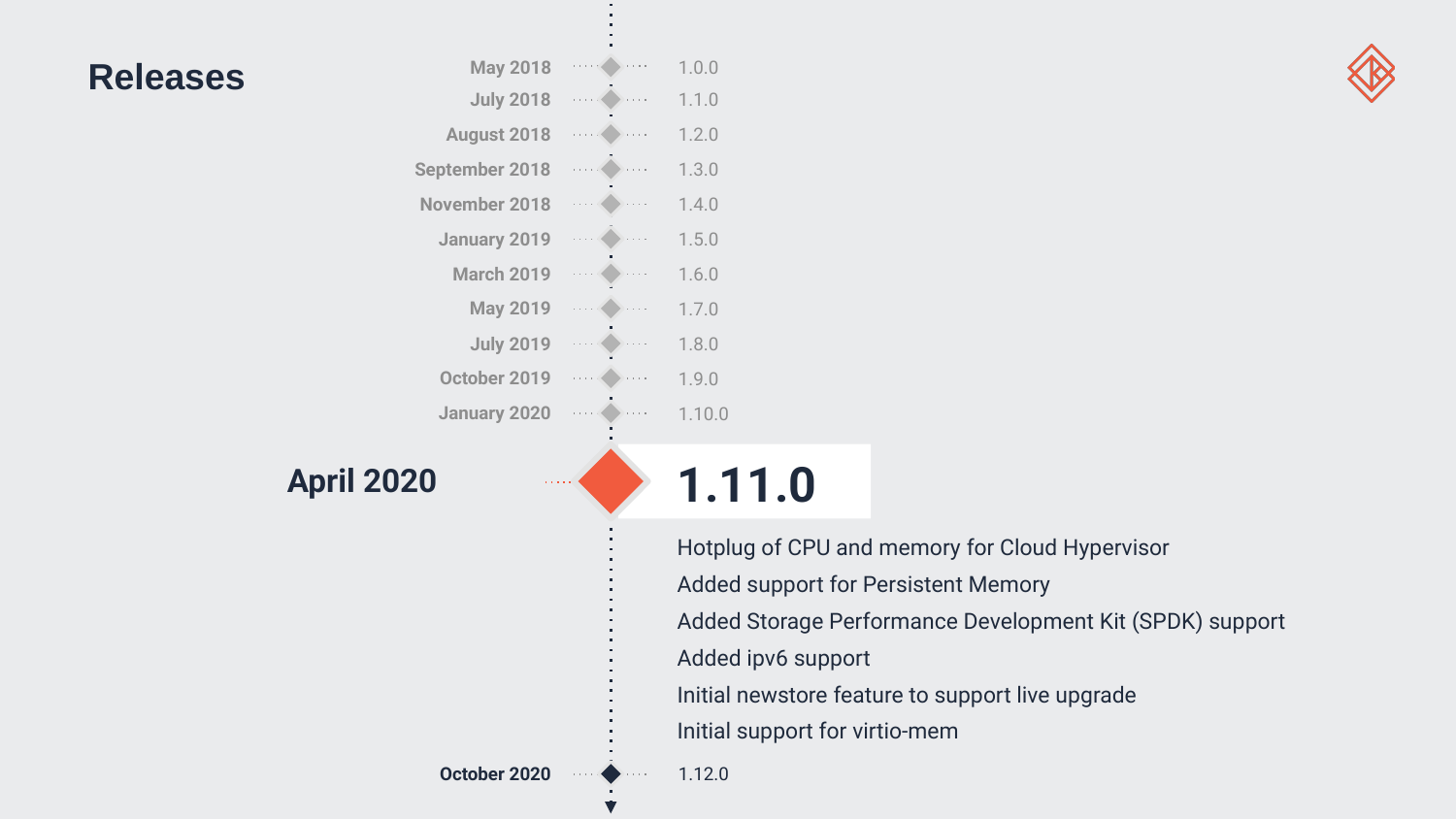

# Releases
May 2018
1.0.0

July 2018
1.1.0

August 2018
1.2.0

September 2018
1.3.0

November 2018
1.4.0

January 2019
1.5.0

March 2019
1.6.0

May 2019
1.7.0

July 2019
1.8.0

October 2019
1.9.0

January 2020
1.10.0

April 2020
1.11.0

Hotplug of CPU and memory for Cloud Hypervisor
Added support for Persistent Memory
Added Storage Performance Development Kit (SPDK) support
Added ipv6 support
Initial newstore feature to support live upgrade
Initial support for virtio-mem

October 2020
1.12.0